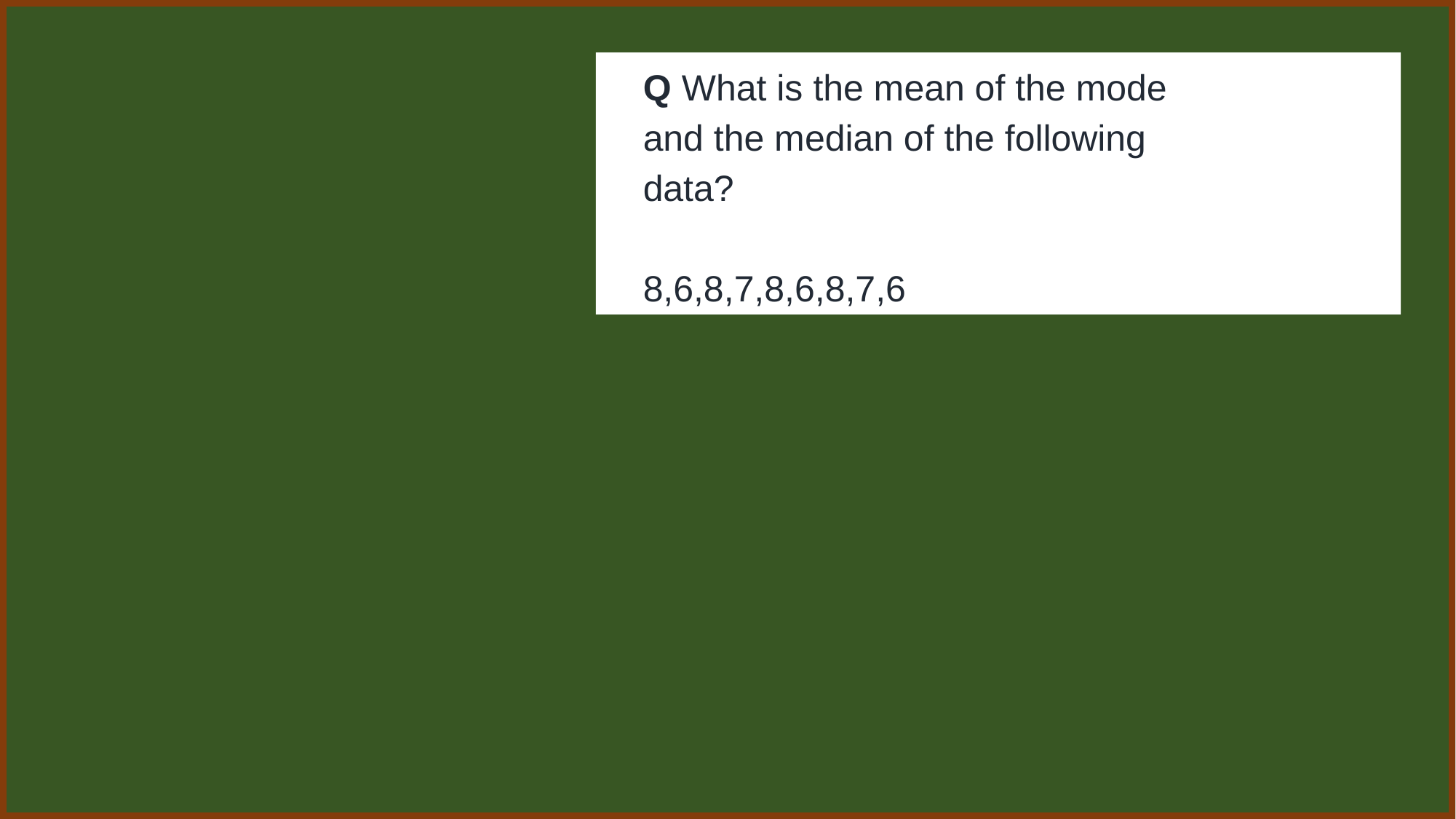

Q What is the mean of the mode and the median of the following data?

8,6,8,7,8,6,8,7,6